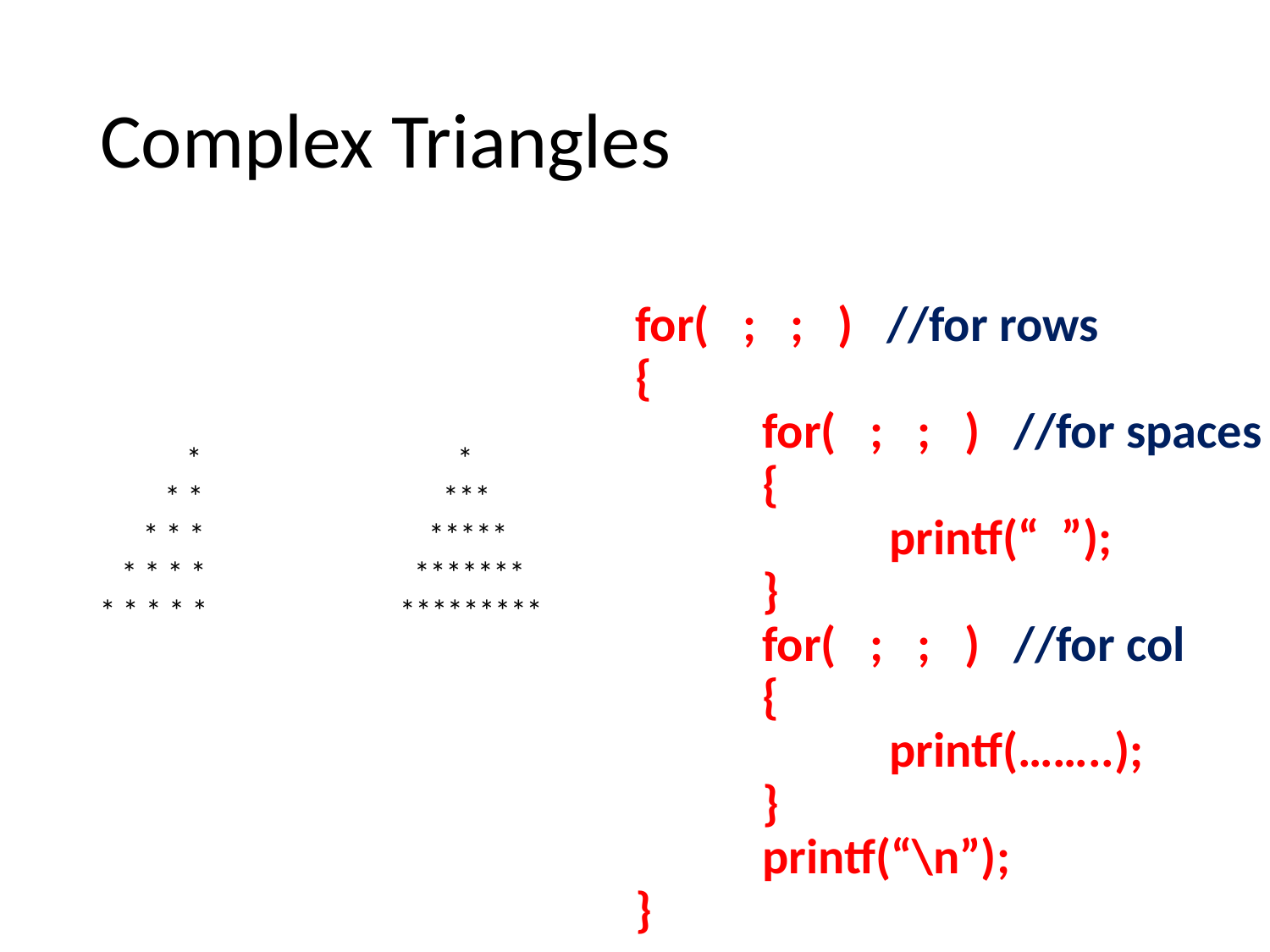

# Complex Triangles
for(   ;   ;   )   //for rows
{
	for(   ;   ;   )   //for spaces
	{
		printf(“  ”);
	}
	for(   ;   ;   )   //for col
	{
		printf(……..);
	}
	printf(“\n”);
}

            *
         * *
      * * *
   * * * *
* * * * *
        *
      ***
    *****
  *******
*********